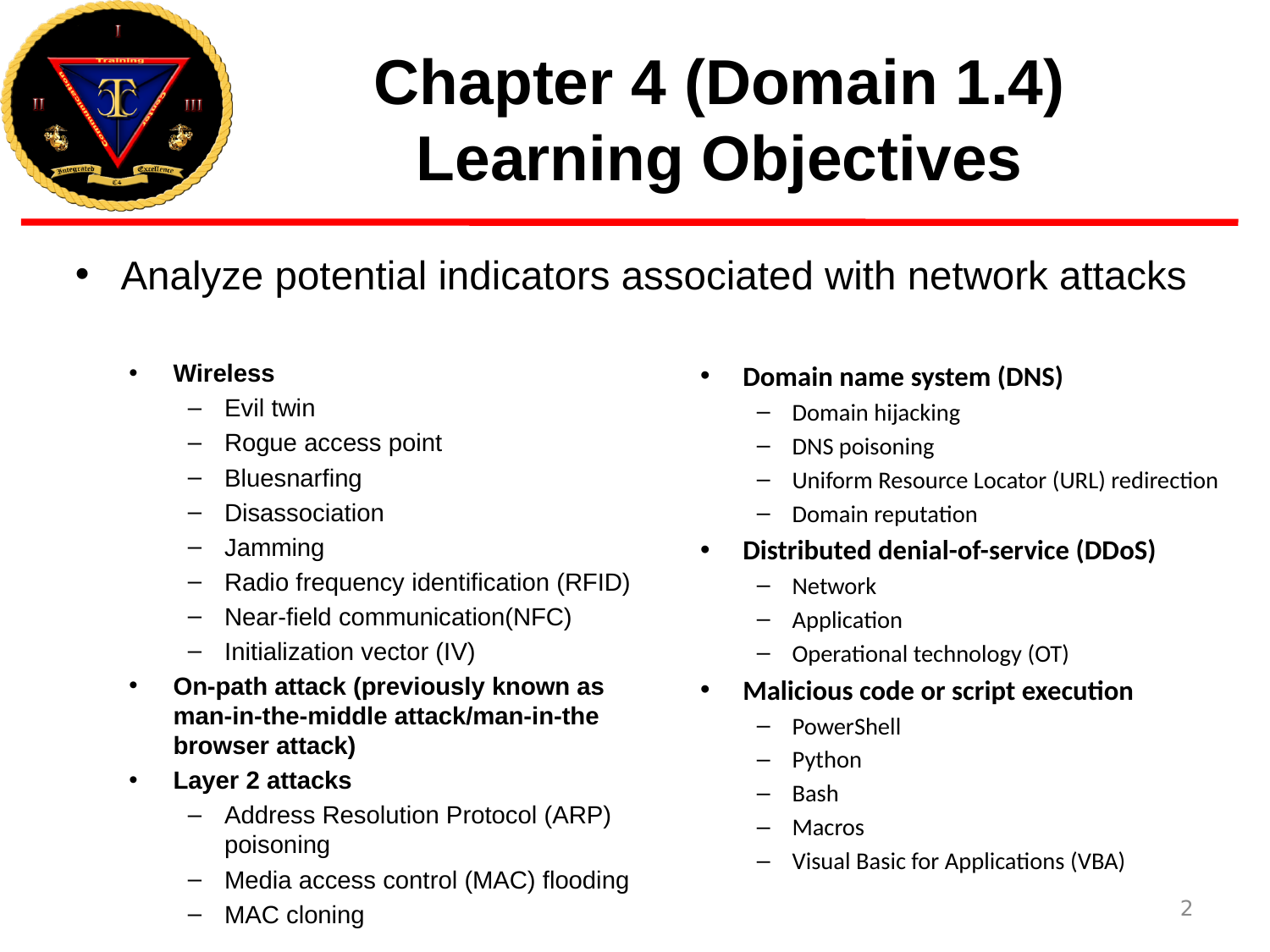

# Chapter 4 (Domain 1.4) Learning Objectives
Analyze potential indicators associated with network attacks
Wireless
Evil twin
Rogue access point
Bluesnarfing
Disassociation
Jamming
Radio frequency identification (RFID)
Near-field communication(NFC)
Initialization vector (IV)
On-path attack (previously known as man-in-the-middle attack/man-in-the browser attack)
Layer 2 attacks
Address Resolution Protocol (ARP) poisoning
Media access control (MAC) flooding
MAC cloning

Domain name system (DNS)
Domain hijacking
DNS poisoning
Uniform Resource Locator (URL) redirection
Domain reputation
Distributed denial-of-service (DDoS)
Network
Application
Operational technology (OT)
Malicious code or script execution
PowerShell
Python
Bash
Macros
Visual Basic for Applications (VBA)
2